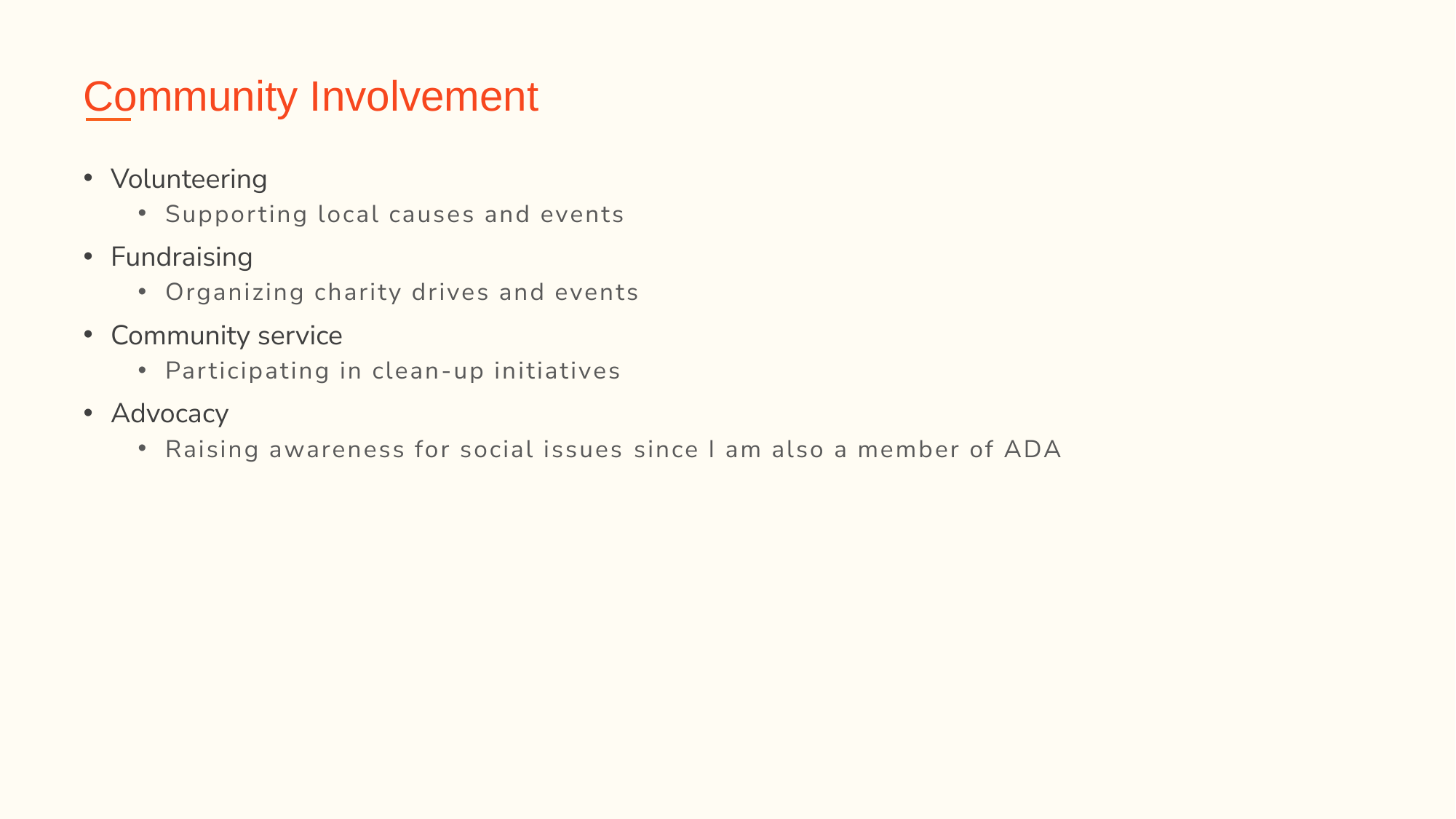

Community Involvement
Volunteering
Supporting local causes and events
Fundraising
Organizing charity drives and events
Community service
Participating in clean-up initiatives
Advocacy
Raising awareness for social issues since I am also a member of ADA